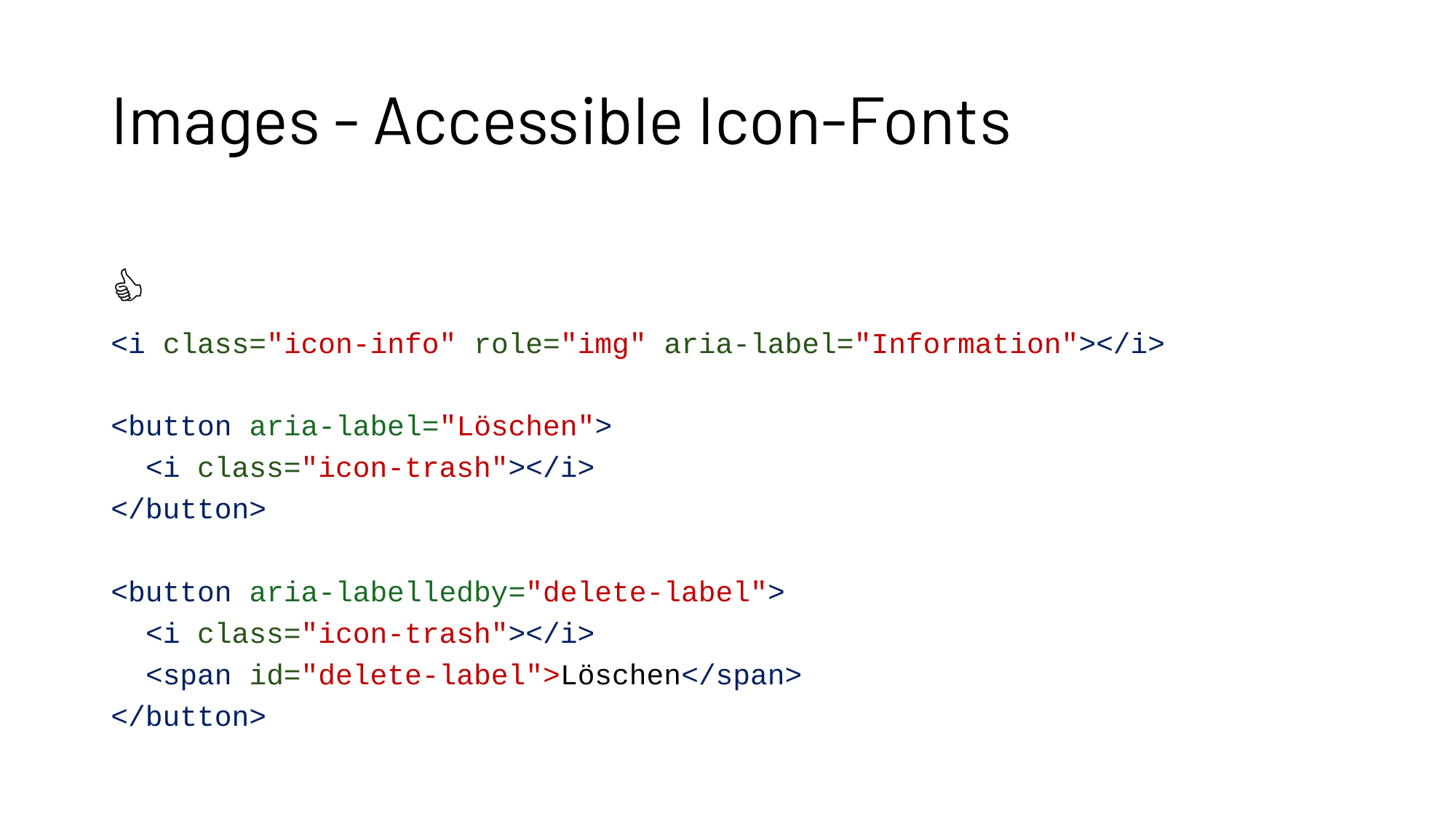

# Images - Accessible Icon-Fonts
👍
<i class="icon-info" role="img" aria-label="Information"></i>

<button aria-label="Löschen">
  <i class="icon-trash"></i>
</button>

<button aria-labelledby="delete-label">
  <i class="icon-trash"></i>
  <span id="delete-label">Löschen</span>
</button>